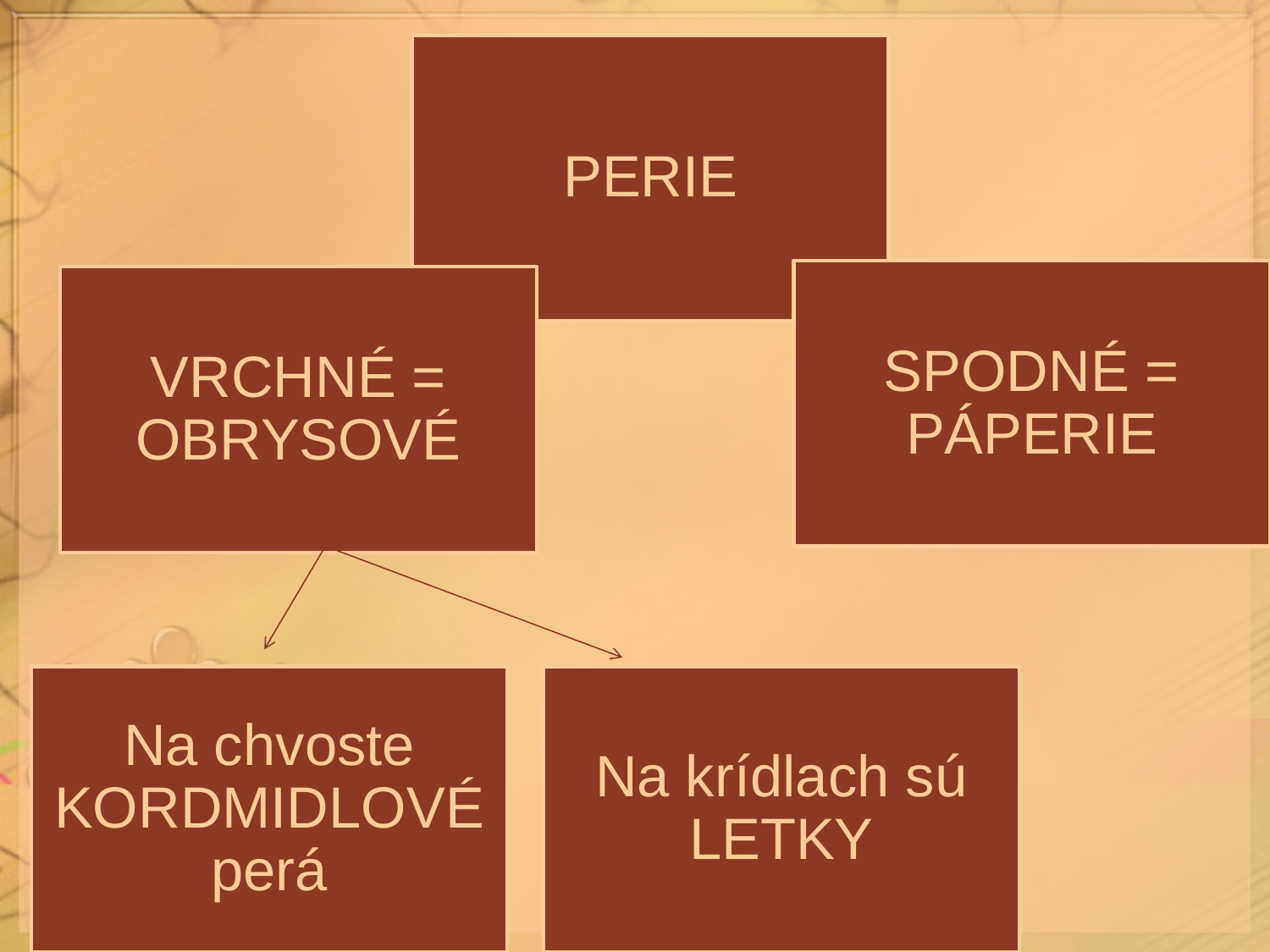

PERIE
VRCHNÉ = OBRYSOVÉ
Na chvoste KORDMIDLOVÉ perá
SPODNÉ = PÁPERIE
Na krídlach sú LETKY